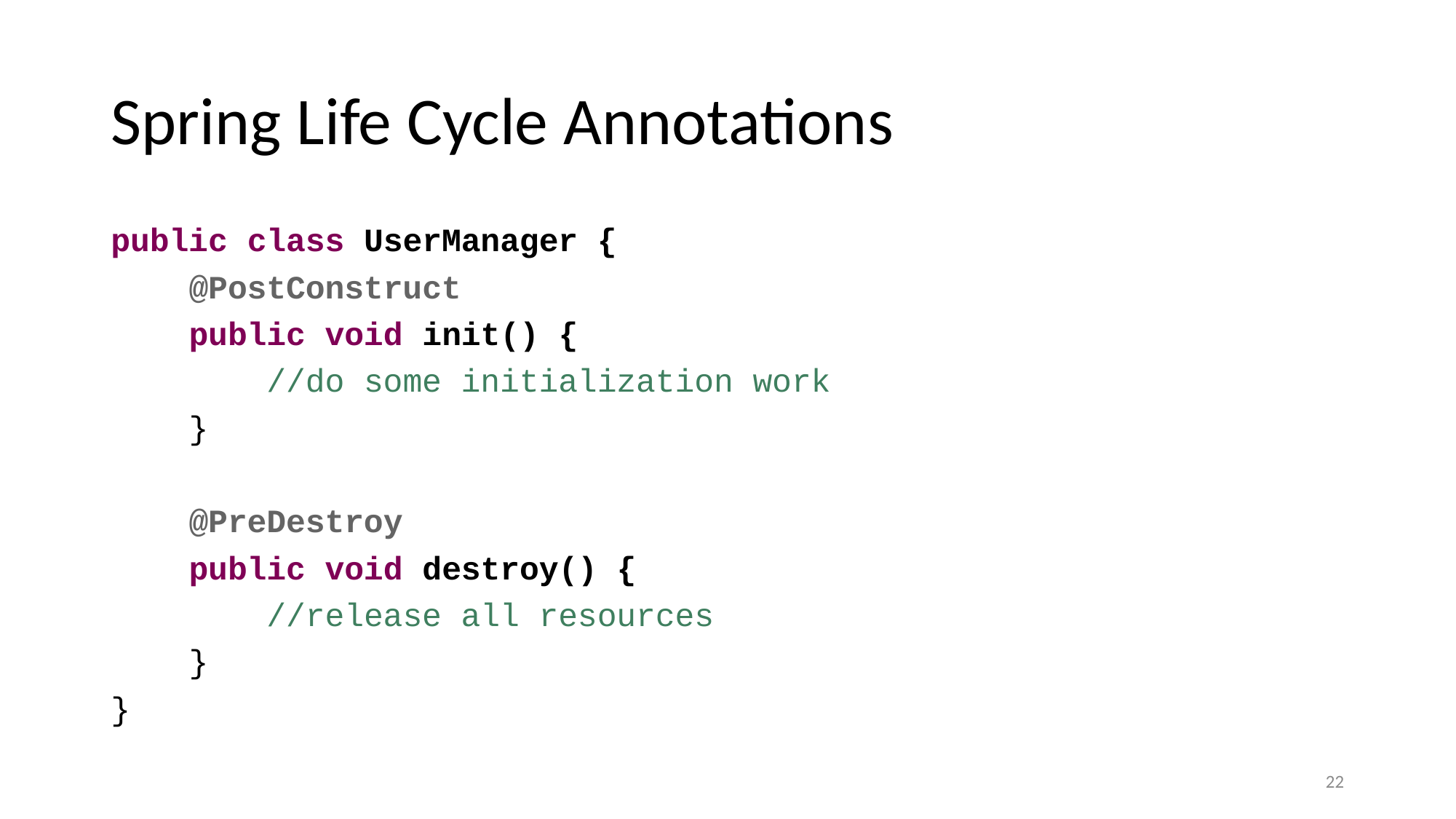

# Spring Life Cycle Annotations
public class UserManager {
    @PostConstruct
    public void init() {
        //do some initialization work
    }

    @PreDestroy
    public void destroy() {
        //release all resources
    }
}
22